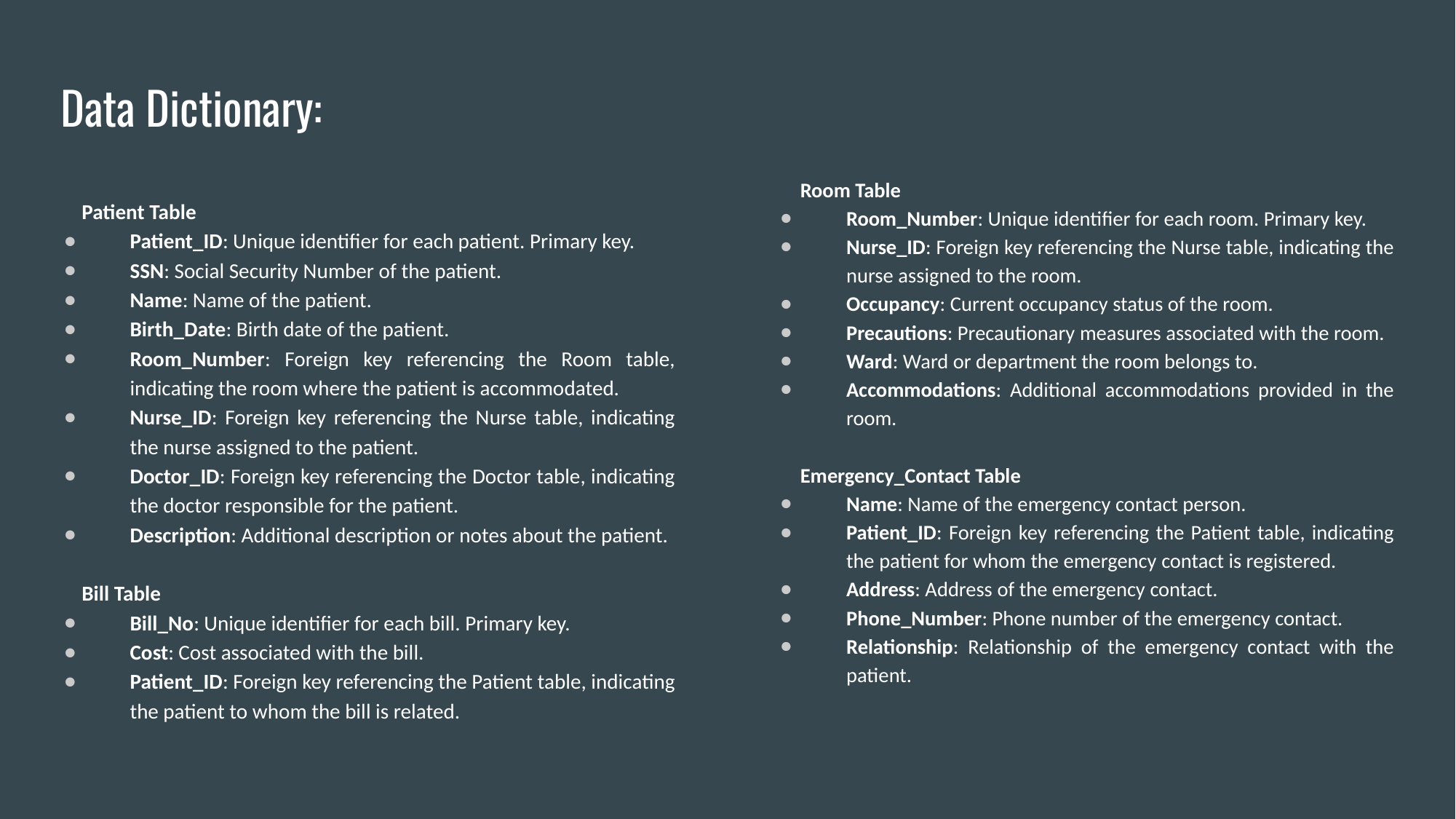

# Data Dictionary:
Room Table
Room_Number: Unique identifier for each room. Primary key.
Nurse_ID: Foreign key referencing the Nurse table, indicating the nurse assigned to the room.
Occupancy: Current occupancy status of the room.
Precautions: Precautionary measures associated with the room.
Ward: Ward or department the room belongs to.
Accommodations: Additional accommodations provided in the room.

Emergency_Contact Table
Name: Name of the emergency contact person.
Patient_ID: Foreign key referencing the Patient table, indicating the patient for whom the emergency contact is registered.
Address: Address of the emergency contact.
Phone_Number: Phone number of the emergency contact.
Relationship: Relationship of the emergency contact with the patient.

Patient Table
Patient_ID: Unique identifier for each patient. Primary key.
SSN: Social Security Number of the patient.
Name: Name of the patient.
Birth_Date: Birth date of the patient.
Room_Number: Foreign key referencing the Room table, indicating the room where the patient is accommodated.
Nurse_ID: Foreign key referencing the Nurse table, indicating the nurse assigned to the patient.
Doctor_ID: Foreign key referencing the Doctor table, indicating the doctor responsible for the patient.
Description: Additional description or notes about the patient.

Bill Table
Bill_No: Unique identifier for each bill. Primary key.
Cost: Cost associated with the bill.
Patient_ID: Foreign key referencing the Patient table, indicating the patient to whom the bill is related.